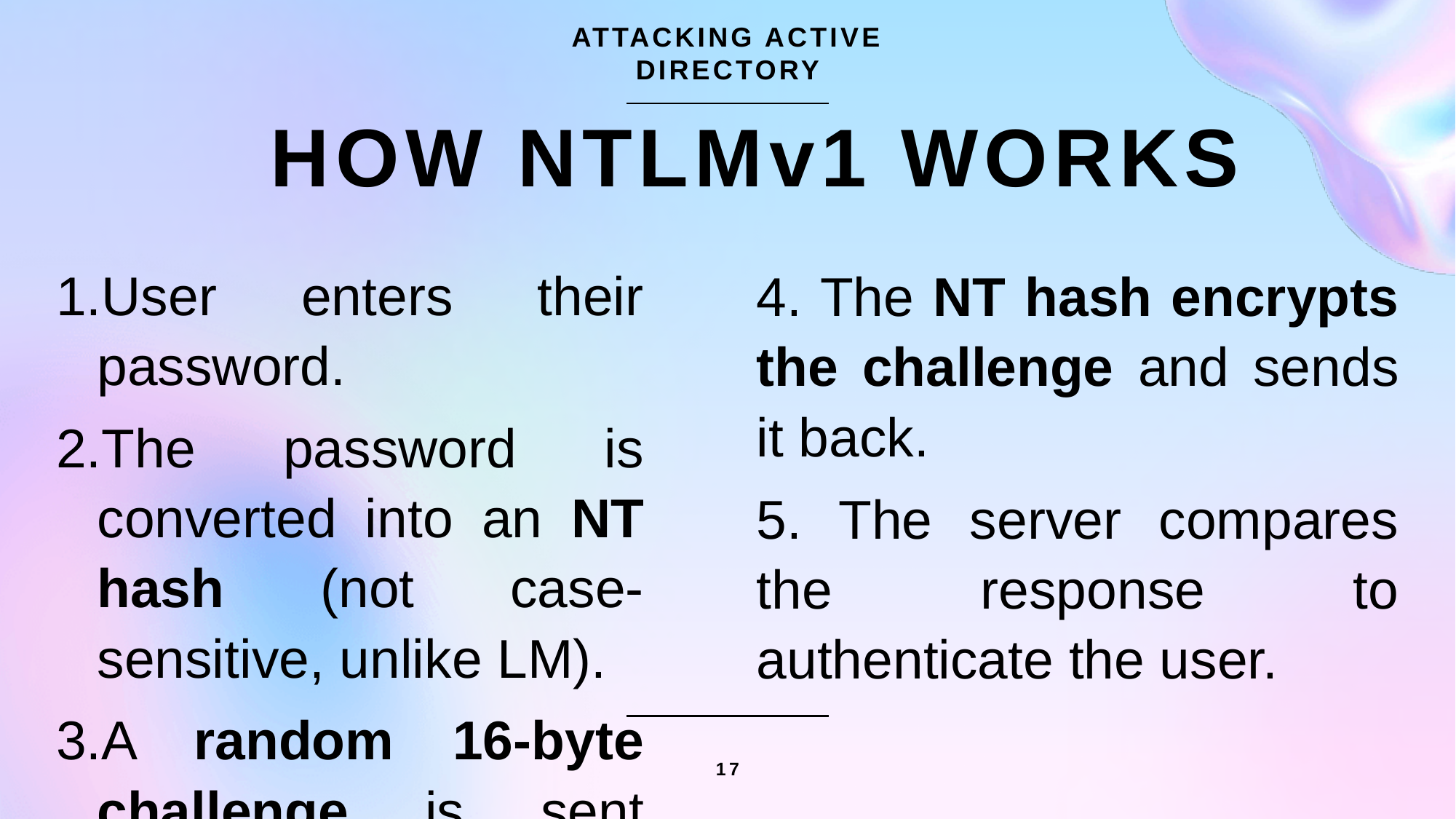

ATTACKING ACTIVE DIRECTORY
# HOW NTLMv1 WORKS
User enters their password.
The password is converted into an NT hash (not case-sensitive, unlike LM).
A random 16-byte challenge is sent from the server.
4. The NT hash encrypts the challenge and sends it back.
5. The server compares the response to authenticate the user.
17